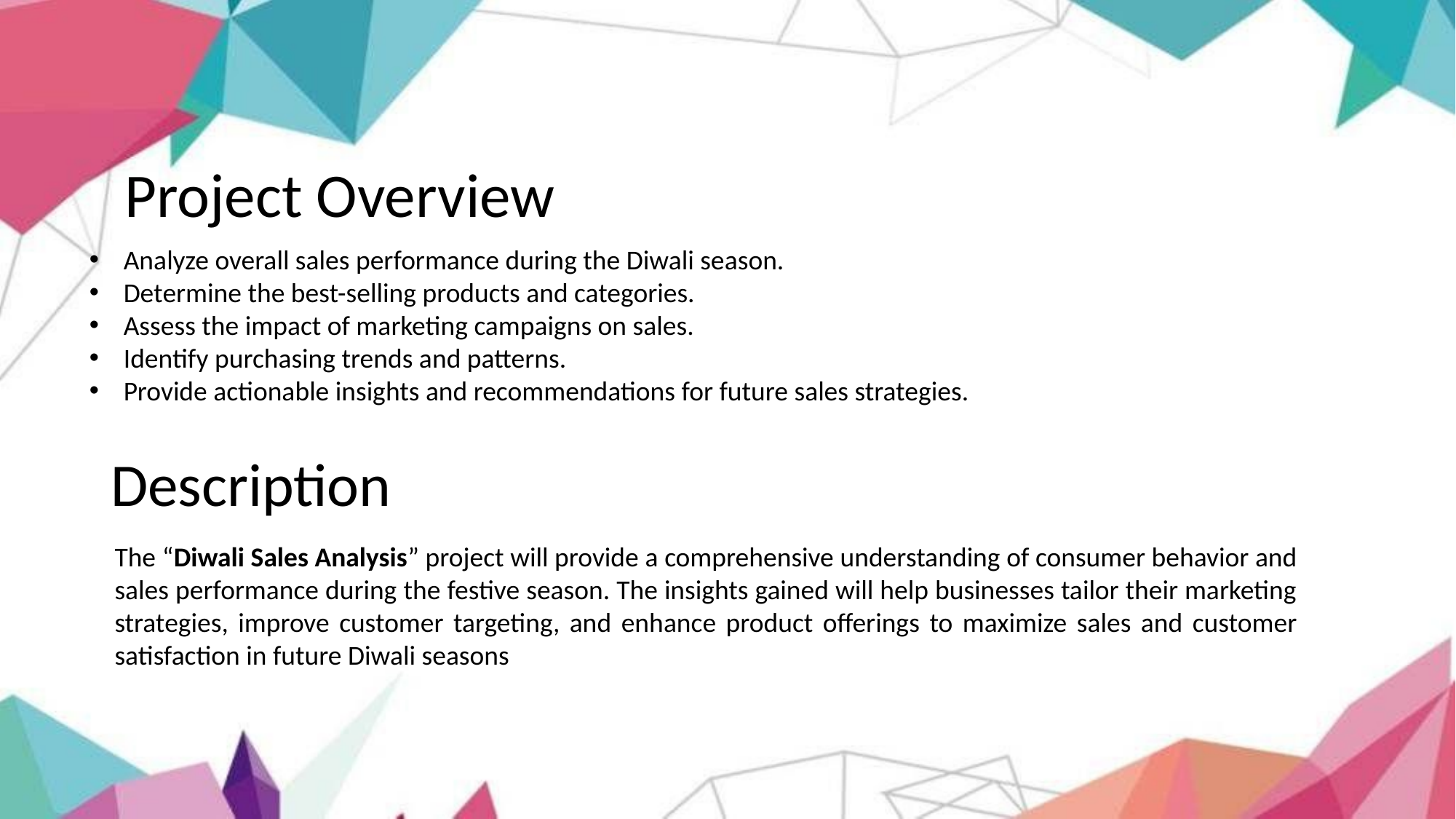

# Project Overview
Analyze overall sales performance during the Diwali season.
Determine the best-selling products and categories.
Assess the impact of marketing campaigns on sales.
Identify purchasing trends and patterns.
Provide actionable insights and recommendations for future sales strategies.

Description
The “Diwali Sales Analysis” project will provide a comprehensive understanding of consumer behavior and sales performance during the festive season. The insights gained will help businesses tailor their marketing strategies, improve customer targeting, and enhance product offerings to maximize sales and customer satisfaction in future Diwali seasons